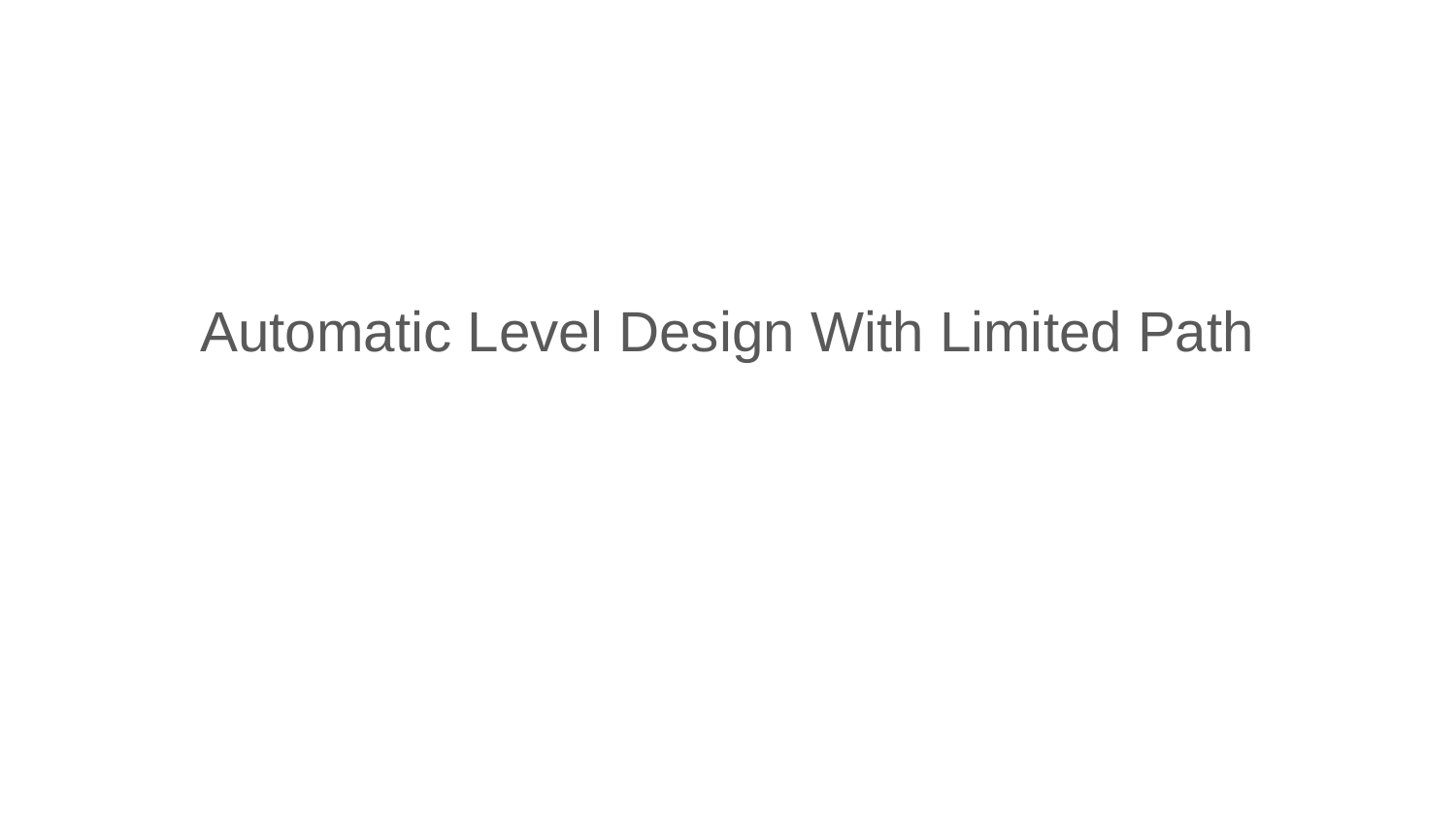

# Automatic Level Design With Limited Path